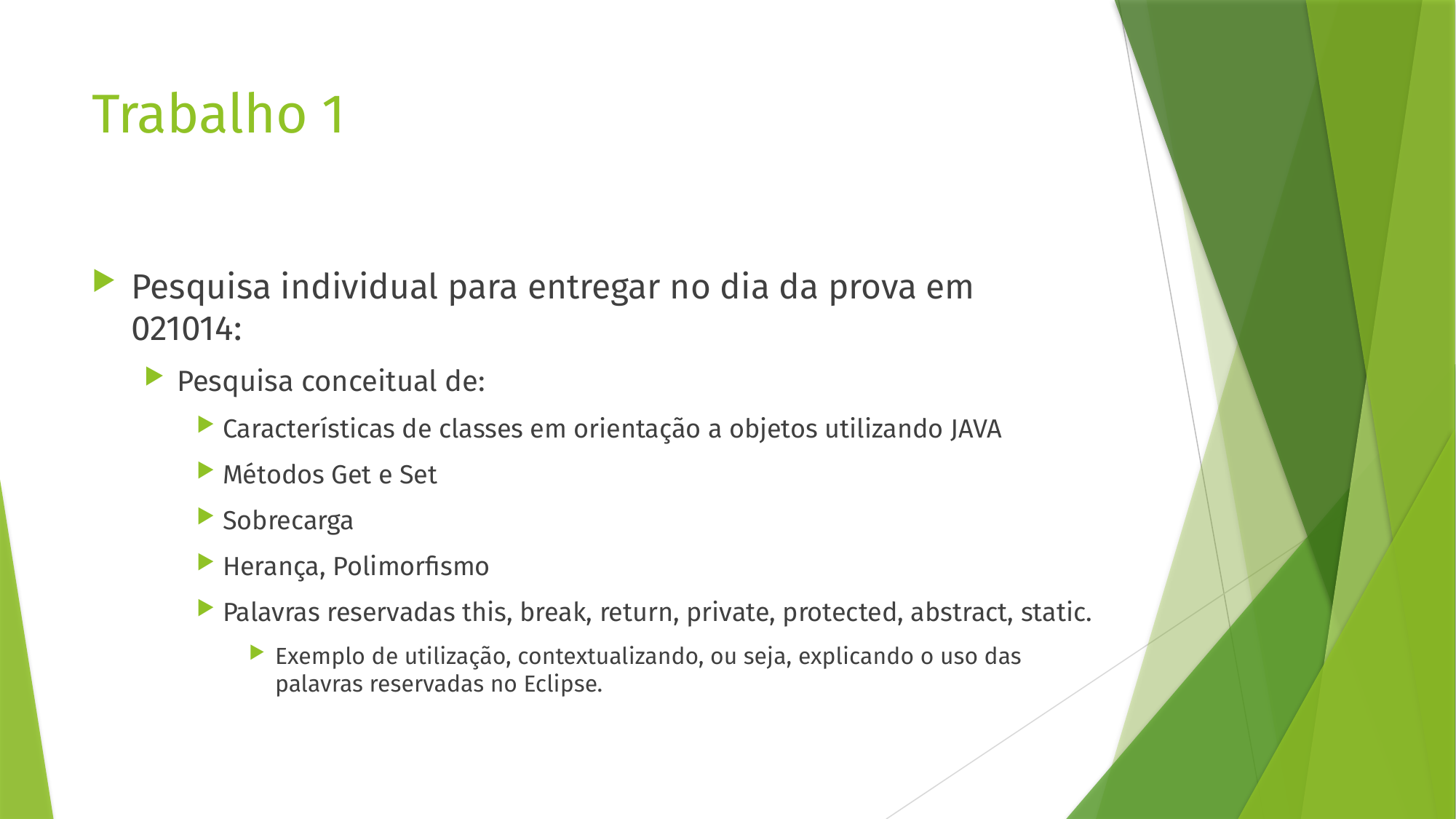

# Trabalho 1
Pesquisa individual para entregar no dia da prova em 021014:
Pesquisa conceitual de:
Características de classes em orientação a objetos utilizando JAVA
Métodos Get e Set
Sobrecarga
Herança, Polimorfismo
Palavras reservadas this, break, return, private, protected, abstract, static.
Exemplo de utilização, contextualizando, ou seja, explicando o uso das palavras reservadas no Eclipse.